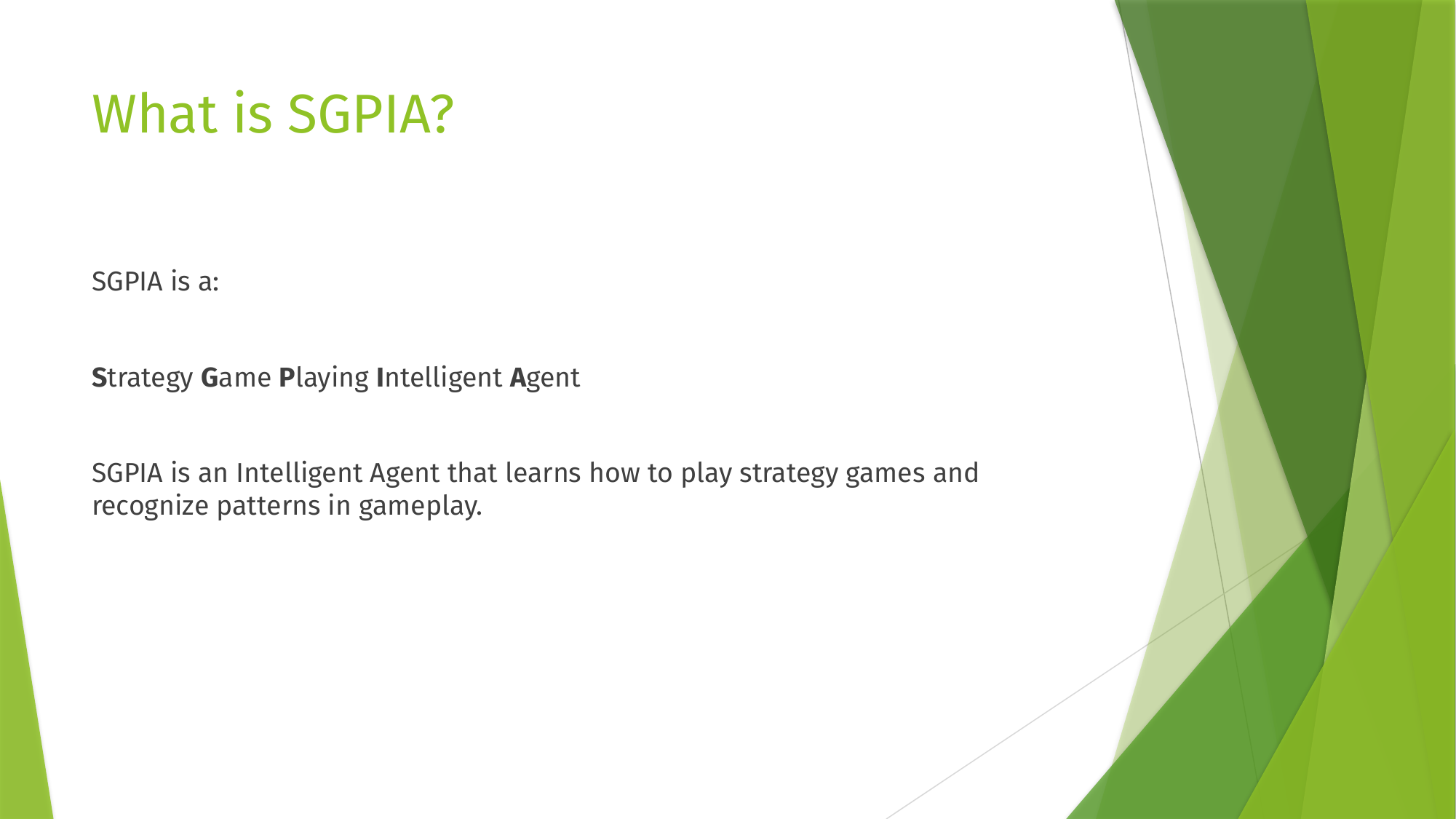

# What is SGPIA?
SGPIA is a:

Strategy Game Playing Intelligent Agent

SGPIA is an Intelligent Agent that learns how to play strategy games and recognize patterns in gameplay.